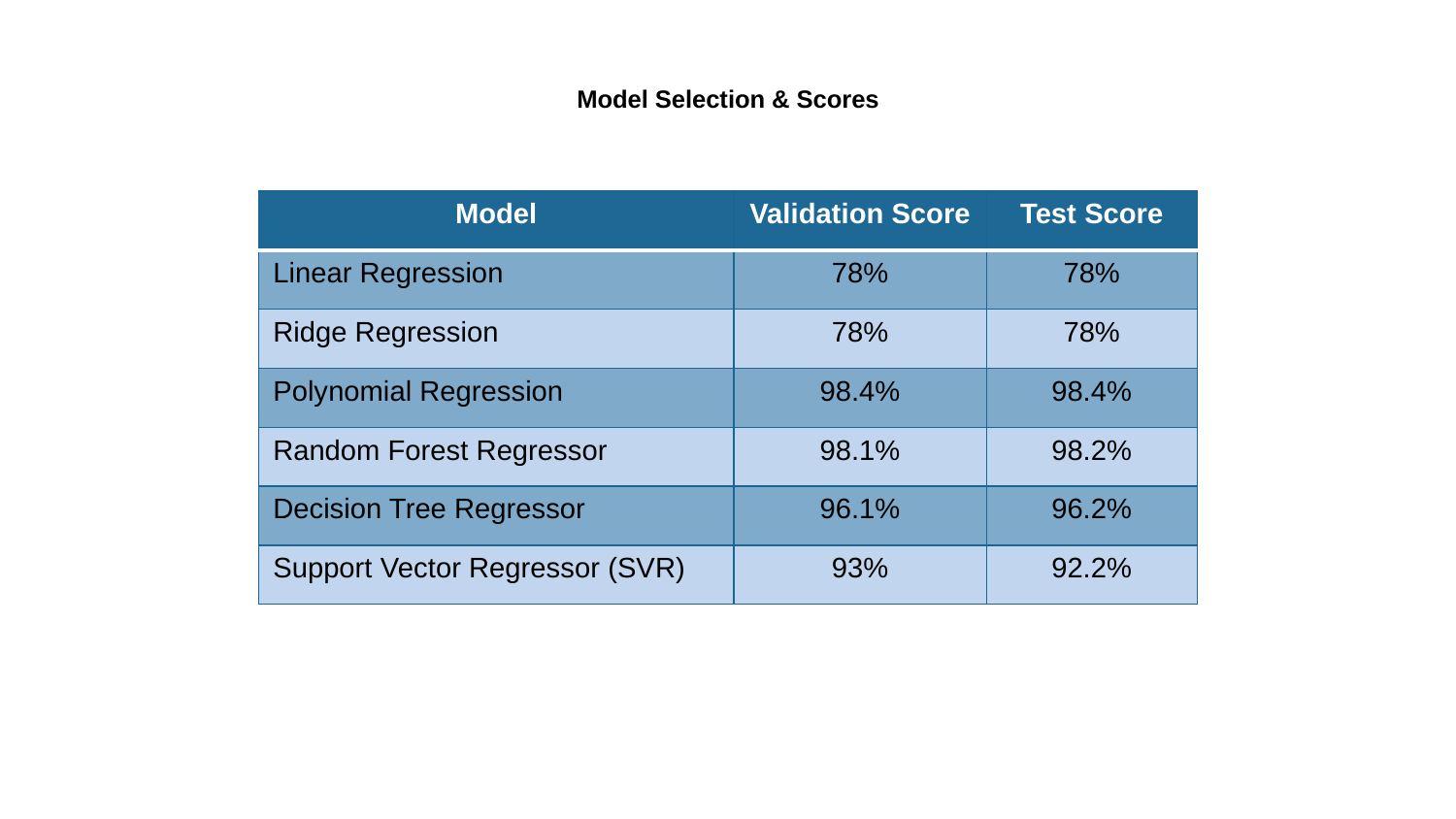

# Model Selection & Scores
| Model | Validation Score | Test Score |
| --- | --- | --- |
| Linear Regression | 78% | 78% |
| Ridge Regression | 78% | 78% |
| Polynomial Regression | 98.4% | 98.4% |
| Random Forest Regressor | 98.1% | 98.2% |
| Decision Tree Regressor | 96.1% | 96.2% |
| Support Vector Regressor (SVR) | 93% | 92.2% |